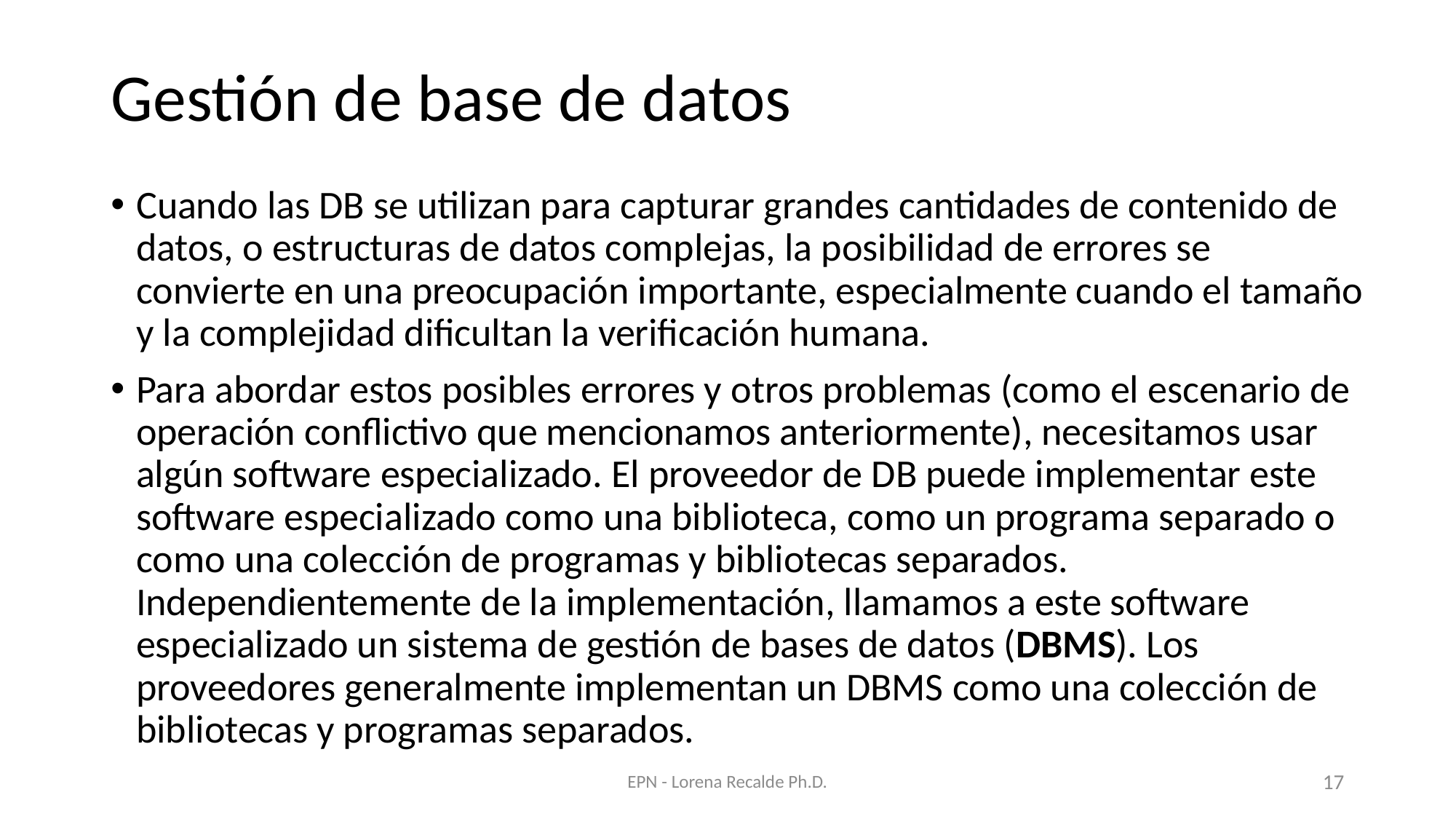

# Gestión de base de datos
Cuando las DB se utilizan para capturar grandes cantidades de contenido de datos, o estructuras de datos complejas, la posibilidad de errores se convierte en una preocupación importante, especialmente cuando el tamaño y la complejidad dificultan la verificación humana.
Para abordar estos posibles errores y otros problemas (como el escenario de operación conflictivo que mencionamos anteriormente), necesitamos usar algún software especializado. El proveedor de DB puede implementar este software especializado como una biblioteca, como un programa separado o como una colección de programas y bibliotecas separados. Independientemente de la implementación, llamamos a este software especializado un sistema de gestión de bases de datos (DBMS). Los proveedores generalmente implementan un DBMS como una colección de bibliotecas y programas separados.
EPN - Lorena Recalde Ph.D.
17